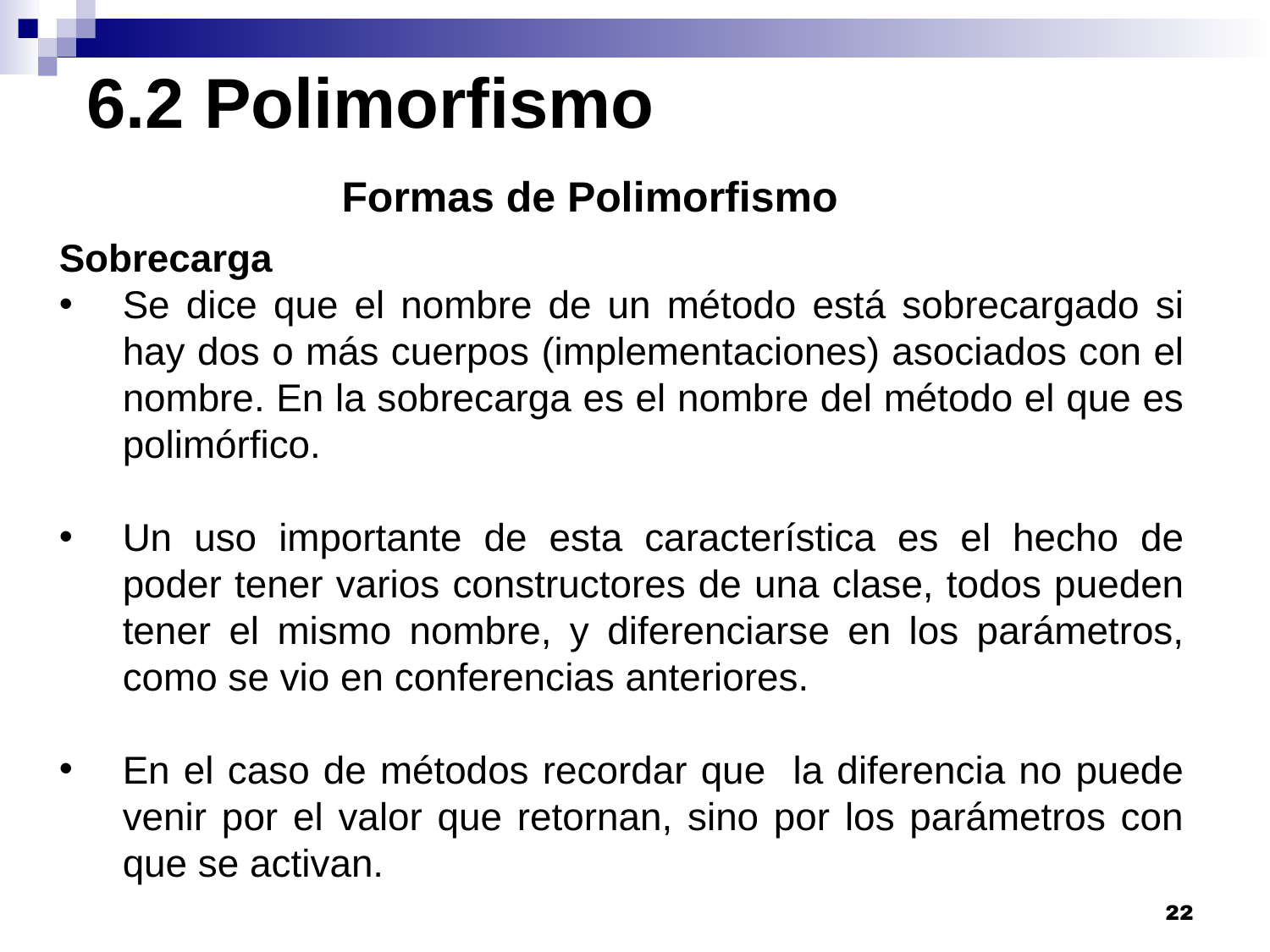

6.2 Polimorfismo
Formas de Polimorfismo
Sobrecarga
Se dice que el nombre de un método está sobrecargado si hay dos o más cuerpos (implementaciones) asociados con el nombre. En la sobrecarga es el nombre del método el que es polimórfico.

Un uso importante de esta característica es el hecho de poder tener varios constructores de una clase, todos pueden tener el mismo nombre, y diferenciarse en los parámetros, como se vio en conferencias anteriores.

En el caso de métodos recordar que  la diferencia no puede venir por el valor que retornan, sino por los parámetros con que se activan.

22